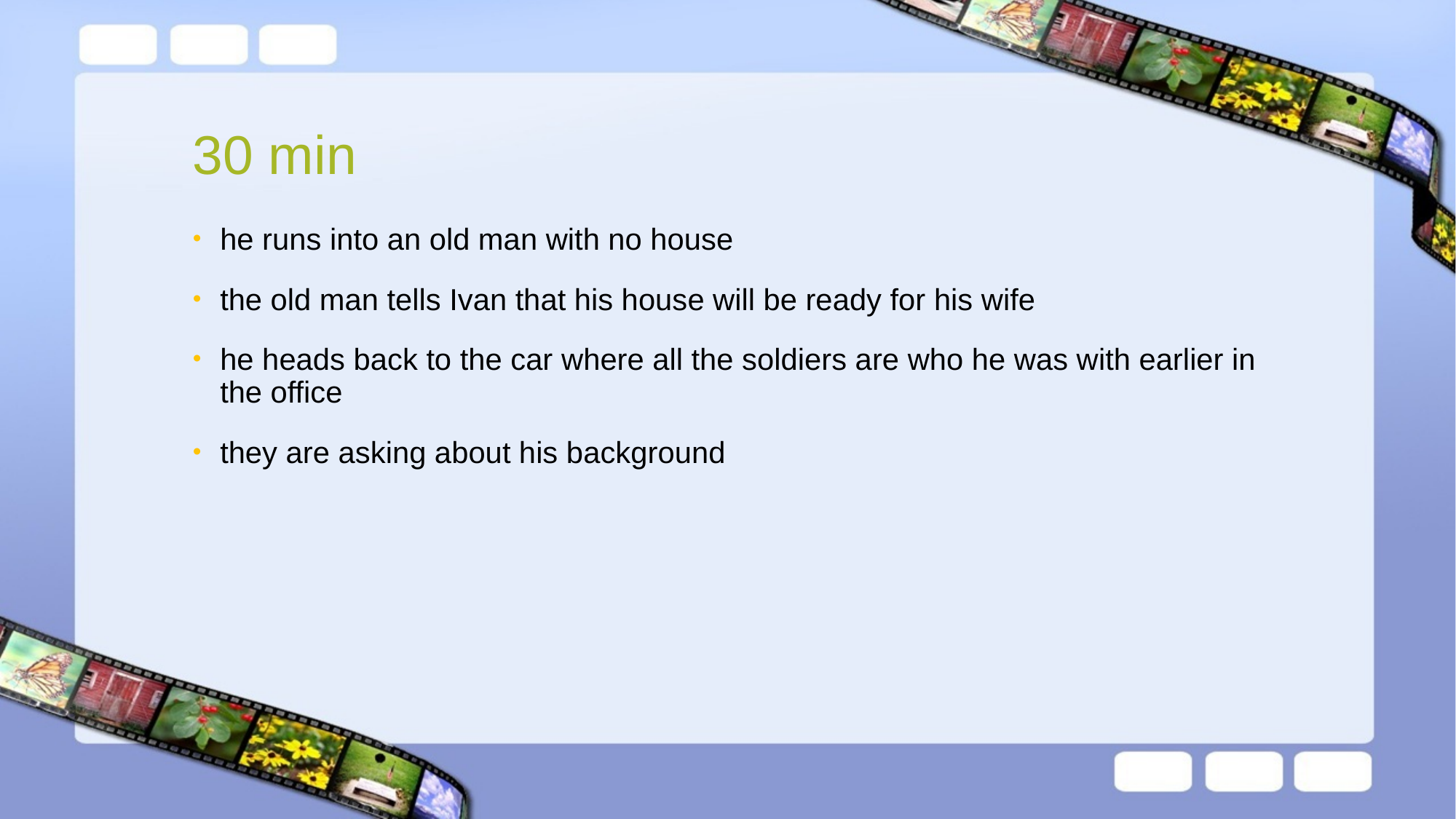

# 30 min
he runs into an old man with no house
the old man tells Ivan that his house will be ready for his wife
he heads back to the car where all the soldiers are who he was with earlier in the office
they are asking about his background